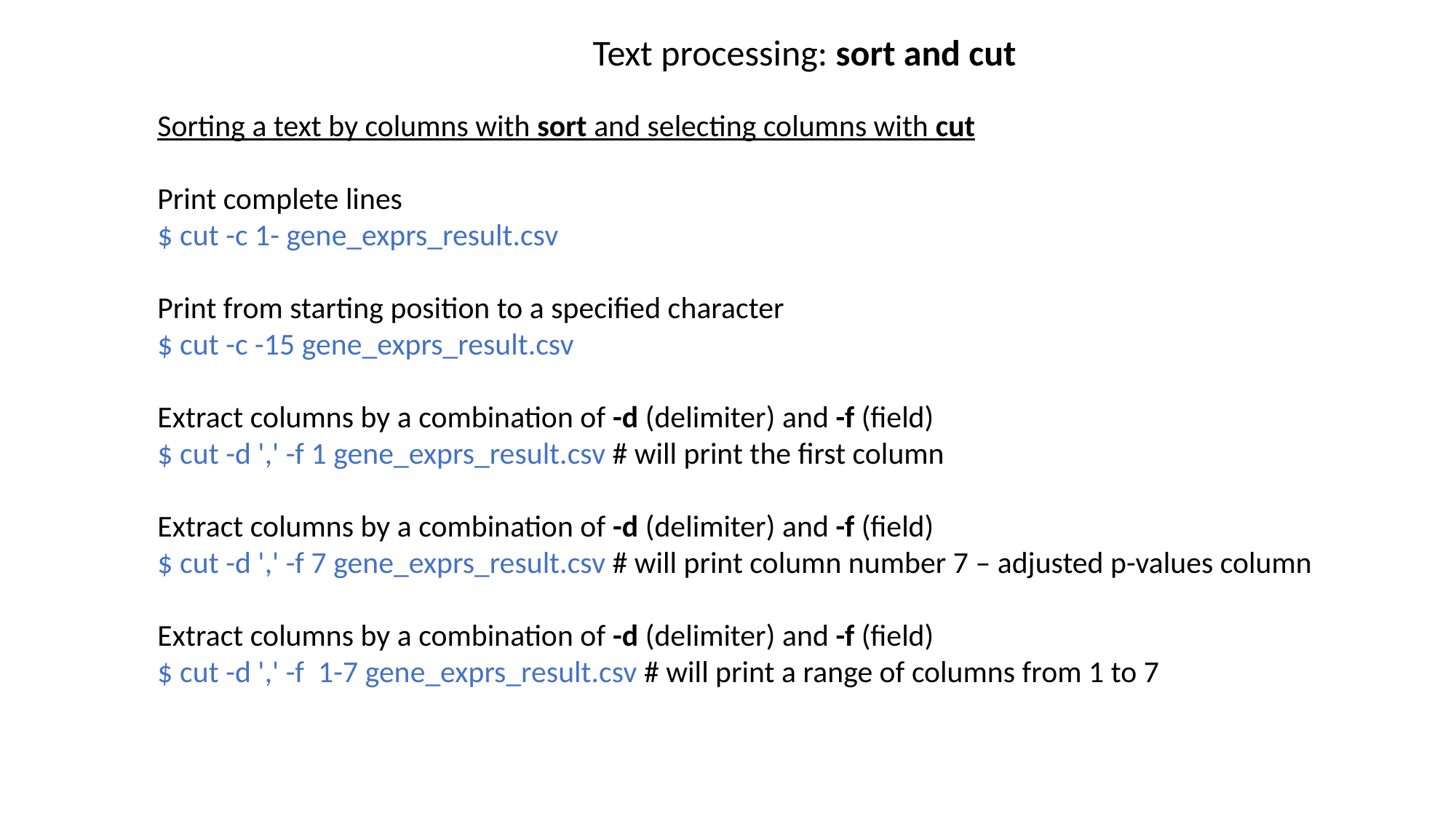

Text processing: sort and cut

Sorting a text by columns with sort and selecting columns with cut

Print complete lines
$ cut -c 1- gene_exprs_result.csv

Print from starting position to a specified character
$ cut -c -15 gene_exprs_result.csv

Extract columns by a combination of -d (delimiter) and -f (field)
$ cut -d ',' -f 1 gene_exprs_result.csv # will print the first column

Extract columns by a combination of -d (delimiter) and -f (field)
$ cut -d ',' -f 7 gene_exprs_result.csv # will print column number 7 – adjusted p-values column

Extract columns by a combination of -d (delimiter) and -f (field)
$ cut -d ',' -f  1-7 gene_exprs_result.csv # will print a range of columns from 1 to 7